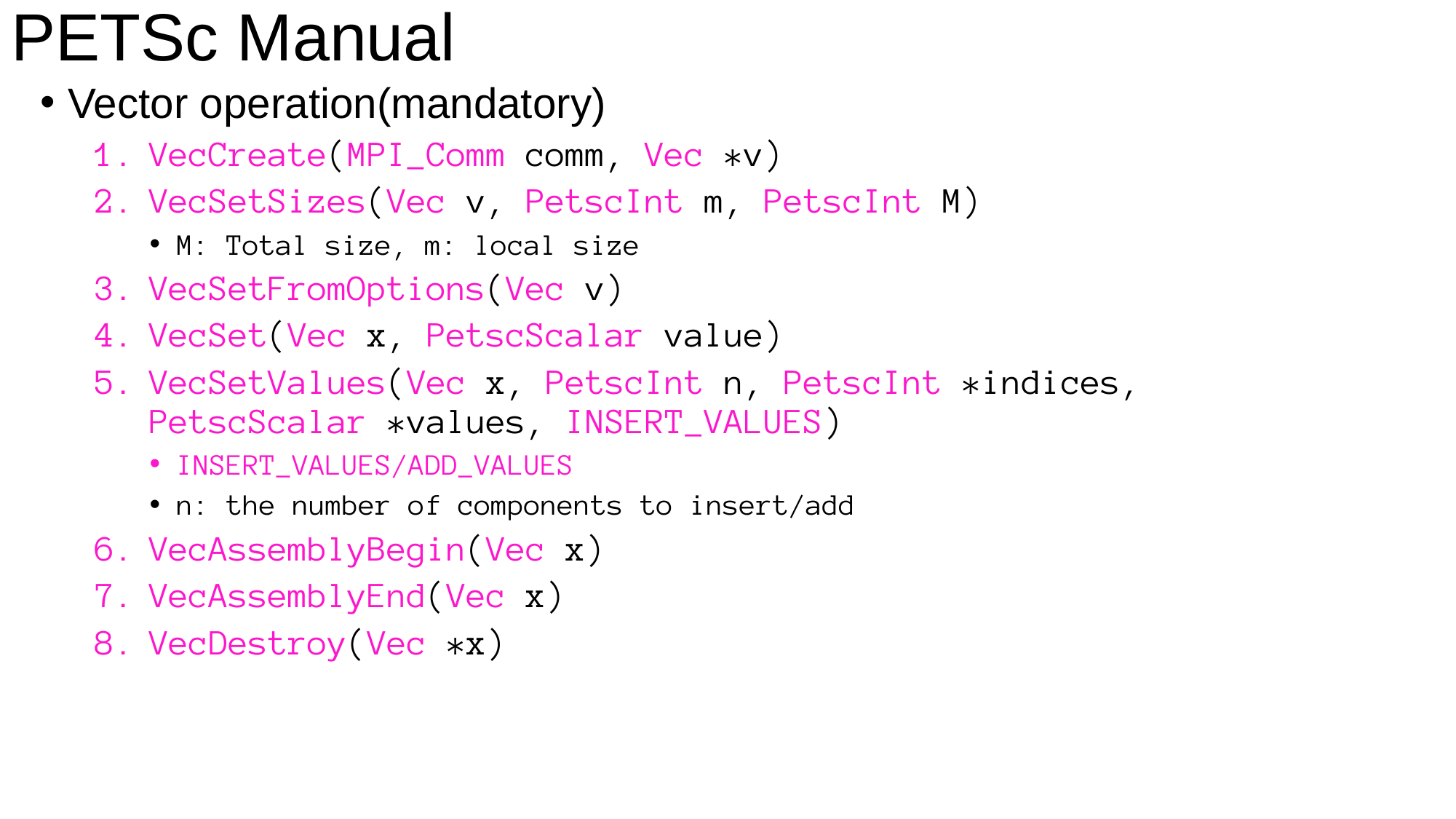

# PETSc Manual
Vector operation(mandatory)
VecCreate(MPI_Comm comm, Vec *v)
VecSetSizes(Vec v, PetscInt m, PetscInt M)
M: Total size, m: local size
VecSetFromOptions(Vec v)
VecSet(Vec x, PetscScalar value)
VecSetValues(Vec x, PetscInt n, PetscInt *indices, PetscScalar *values, INSERT_VALUES)
INSERT_VALUES/ADD_VALUES
n: the number of components to insert/add
VecAssemblyBegin(Vec x)
VecAssemblyEnd(Vec x)
VecDestroy(Vec *x)